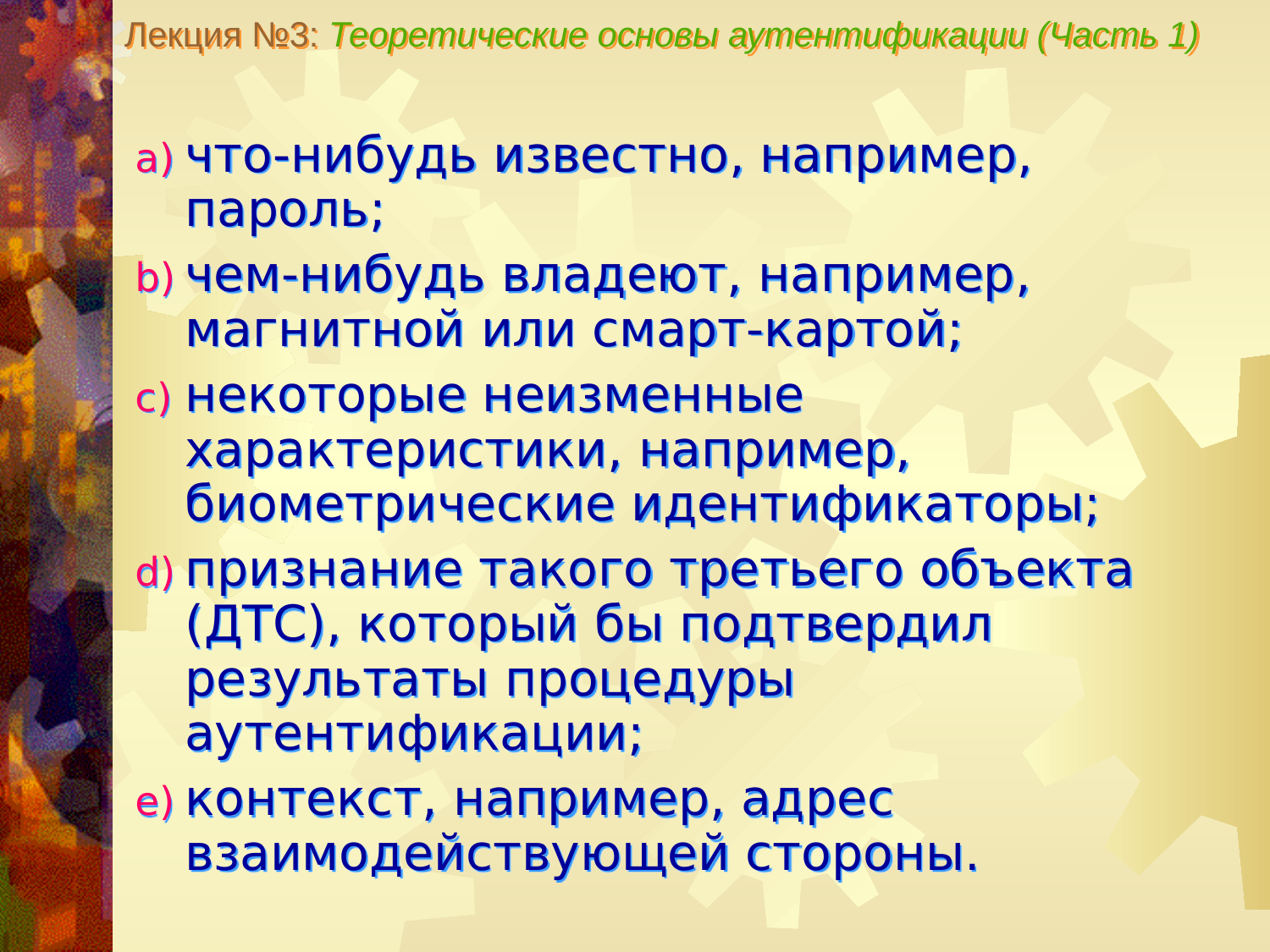

Лекция №3: Теоретические основы аутентификации (Часть 1)
что-нибудь известно, например, пароль;
чем-нибудь владеют, например, магнитной или смарт-картой;
некоторые неизменные характеристики, например, биометрические идентификаторы;
признание такого третьего объекта (ДТС), который бы подтвердил результаты процедуры аутентификации;
контекст, например, адрес взаимодействующей стороны.